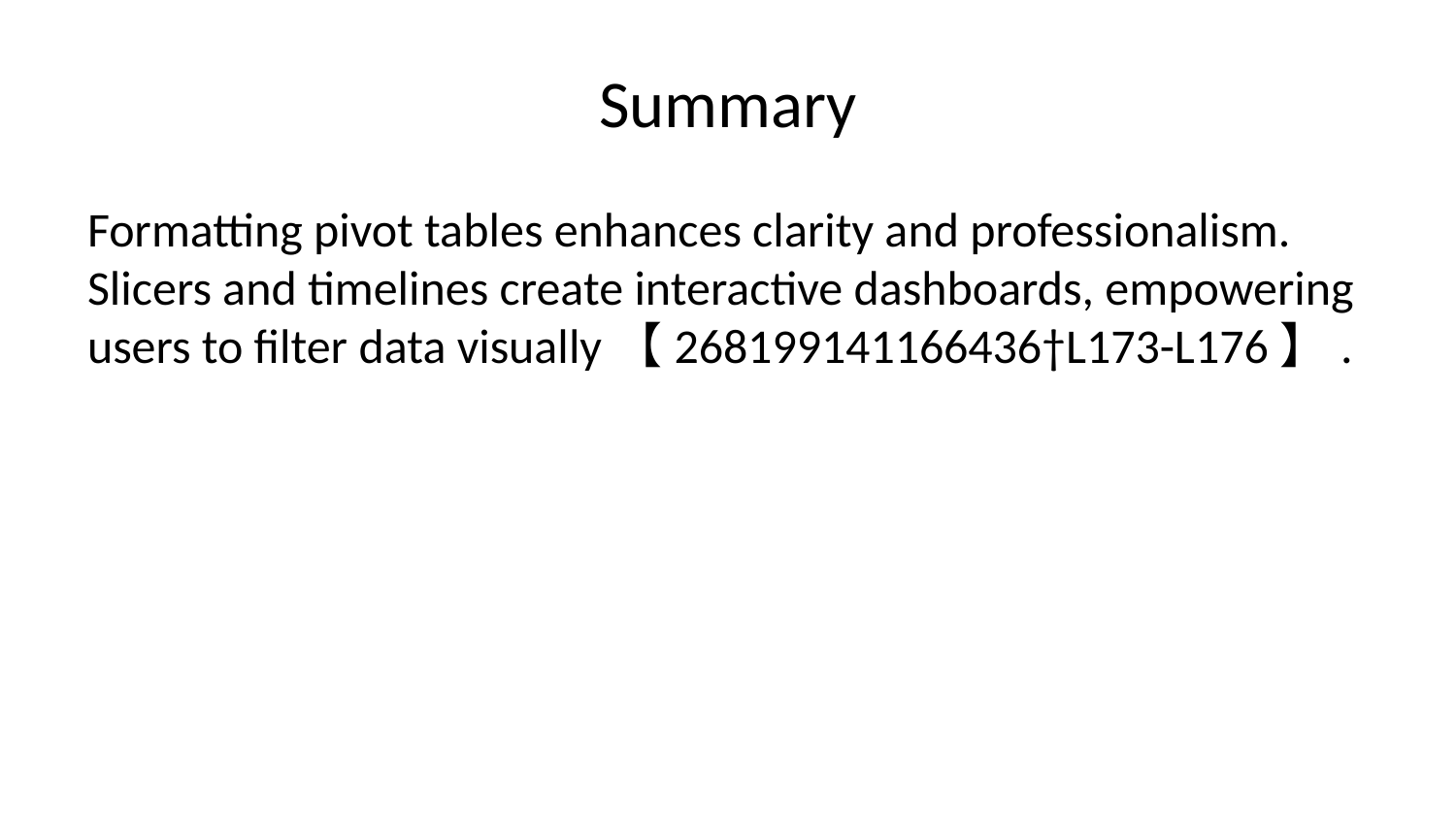

# Summary
Formatting pivot tables enhances clarity and professionalism. Slicers and timelines create interactive dashboards, empowering users to filter data visually【268199141166436†L173-L176】.